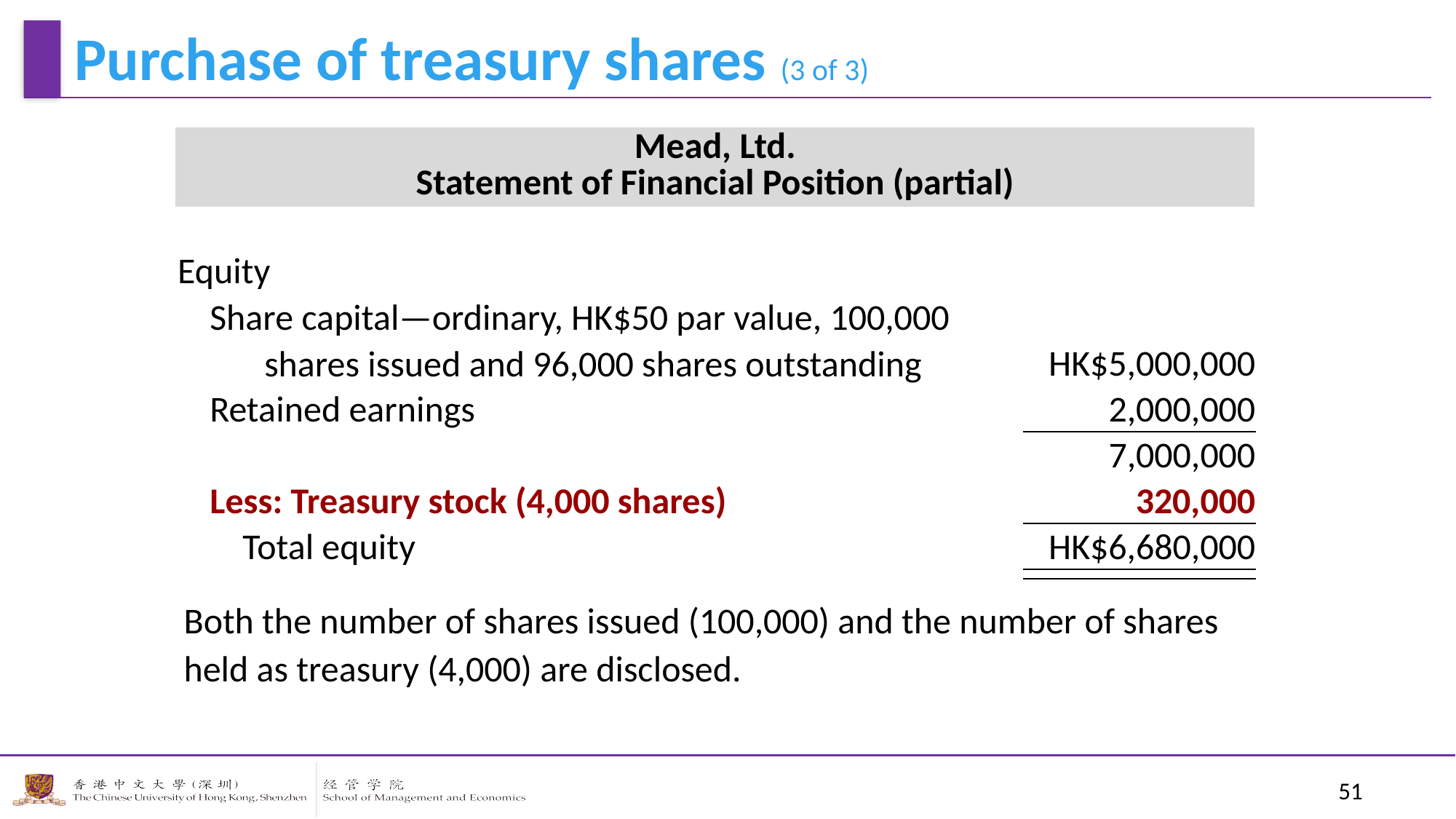

# Purchase of treasury shares (3 of 3)
| Mead, Ltd. Statement of Financial Position (partial) |
| --- |
| Equity |  |
| --- | --- |
| Share capital—ordinary, HK$50 par value, 100,000 |  |
| shares issued and 96,000 shares outstanding | HK$5,000,000 |
| Retained earnings | 2,000,000 |
|  | 7,000,000 |
| Less: Treasury stock (4,000 shares) | 320,000 |
| Total equity | HK$6,680,000 |
|  |  |
Both the number of shares issued (100,000) and the number of shares held as treasury (4,000) are disclosed.
51